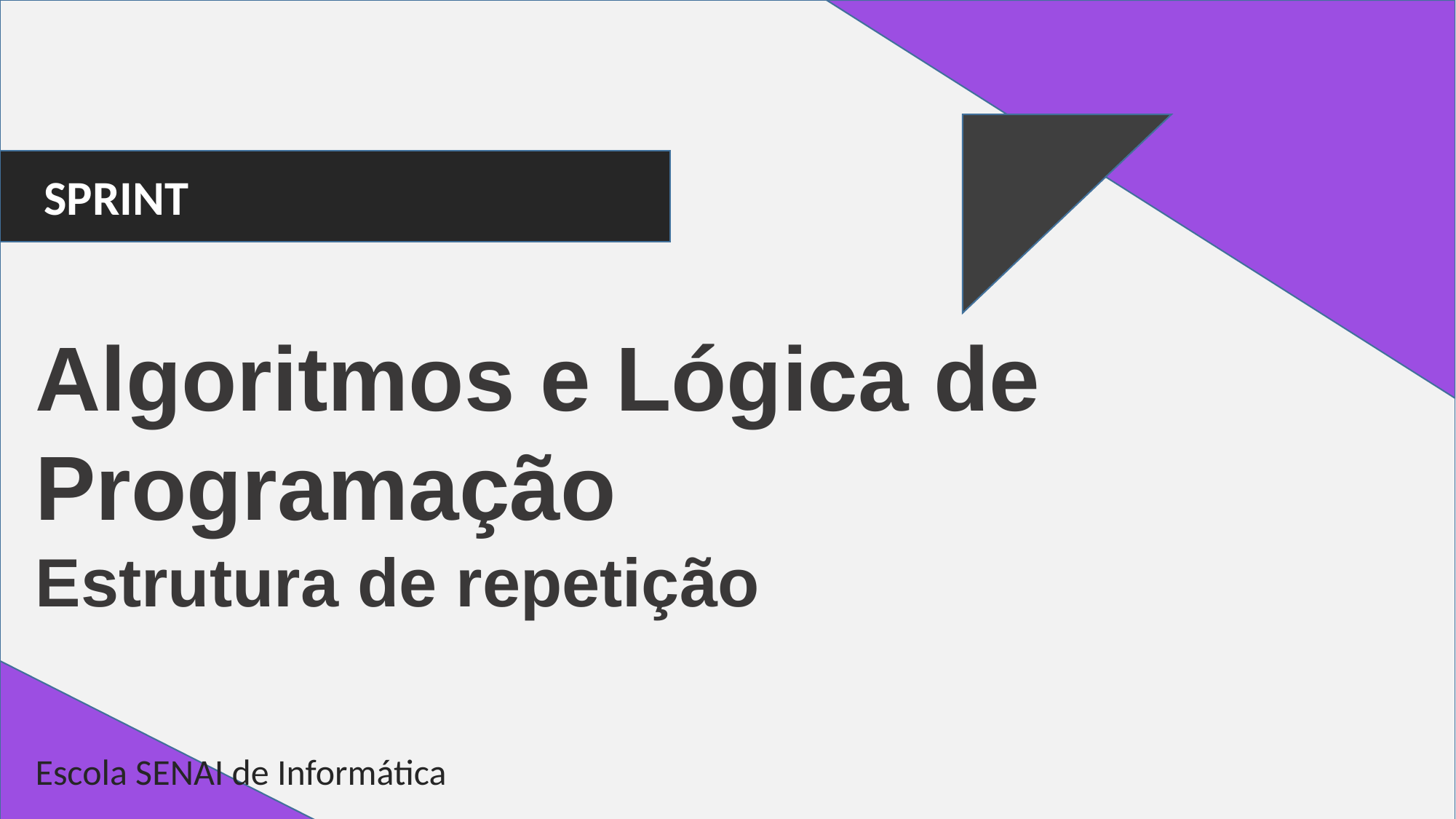

SPRINT
Algoritmos e Lógica de Programação
Estrutura de repetição

Escola SENAI de Informática